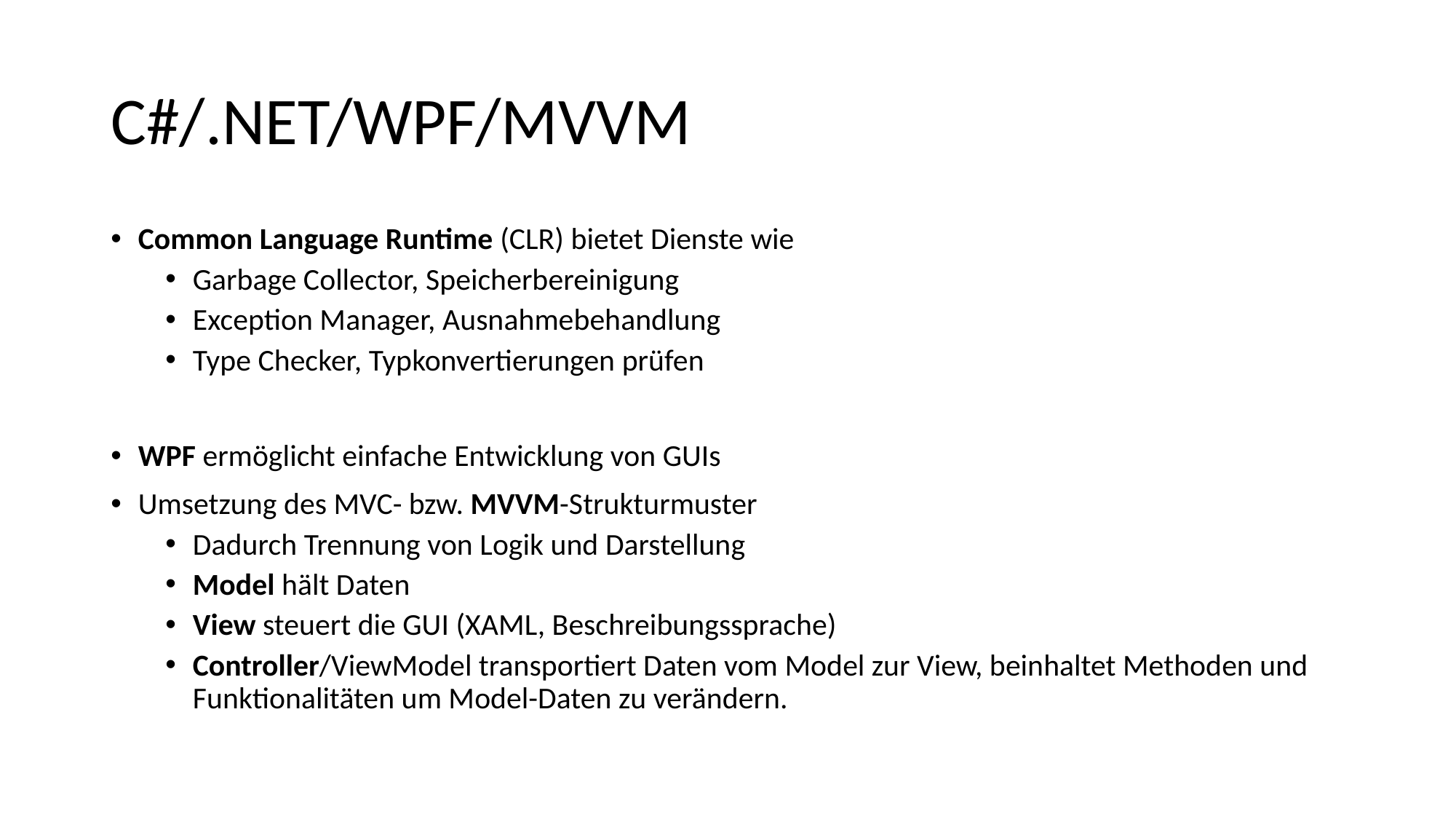

# C#/.NET/WPF/MVVM
Common Language Runtime (CLR) bietet Dienste wie
Garbage Collector, Speicherbereinigung
Exception Manager, Ausnahmebehandlung
Type Checker, Typkonvertierungen prüfen

WPF ermöglicht einfache Entwicklung von GUIs
Umsetzung des MVC- bzw. MVVM-Strukturmuster
Dadurch Trennung von Logik und Darstellung
Model hält Daten
View steuert die GUI (XAML, Beschreibungssprache)
Controller/ViewModel transportiert Daten vom Model zur View, beinhaltet Methoden und Funktionalitäten um Model-Daten zu verändern.